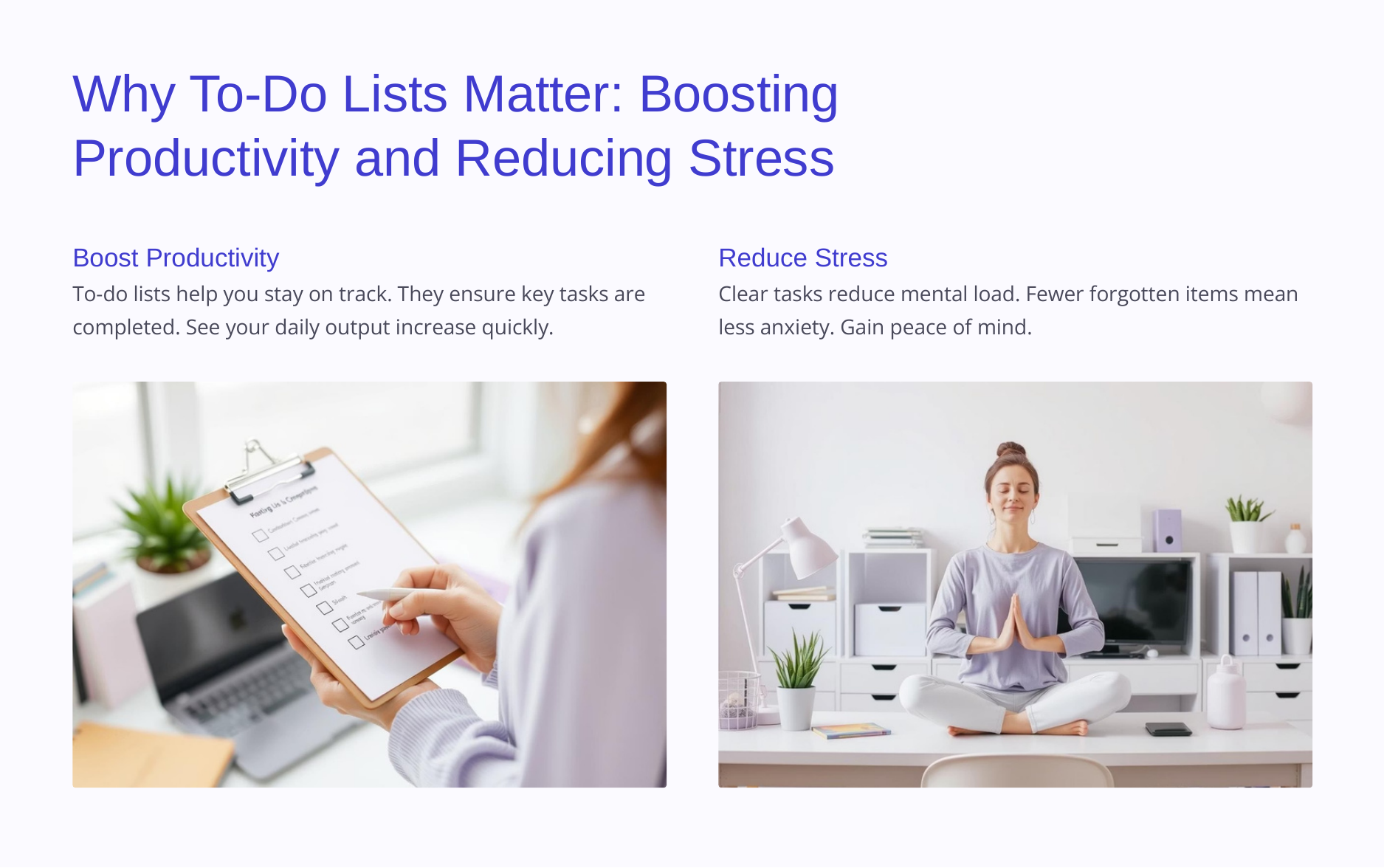

Why To-Do Lists Matter: Boosting Productivity and Reducing Stress
Boost Productivity
To-do lists help you stay on track. They ensure key tasks are completed. See your daily output increase quickly.
Reduce Stress
Clear tasks reduce mental load. Fewer forgotten items mean less anxiety. Gain peace of mind.